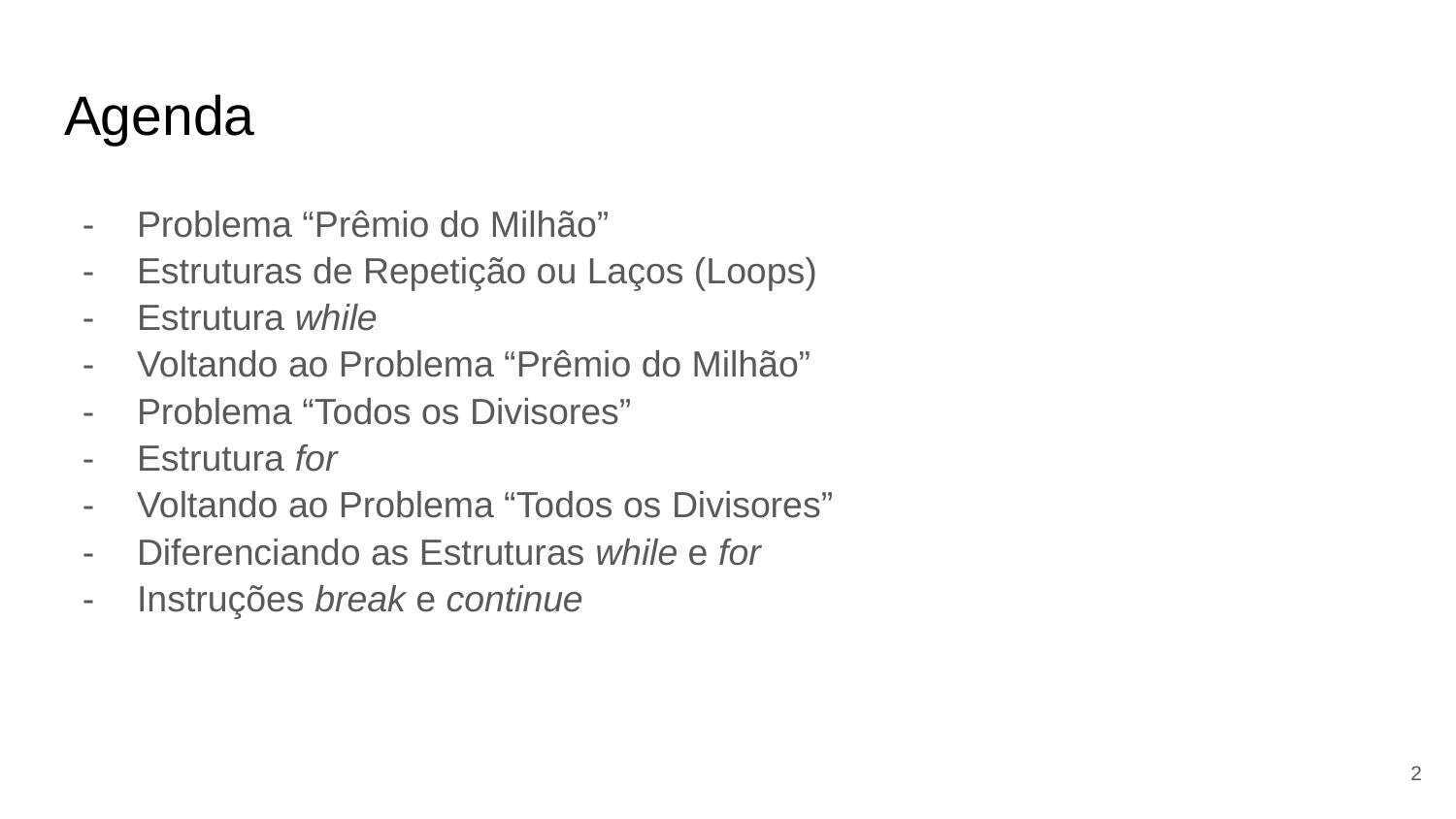

# Agenda
Problema “Prêmio do Milhão”
Estruturas de Repetição ou Laços (Loops)
Estrutura while
Voltando ao Problema “Prêmio do Milhão”
Problema “Todos os Divisores”
Estrutura for
Voltando ao Problema “Todos os Divisores”
Diferenciando as Estruturas while e for
Instruções break e continue
2